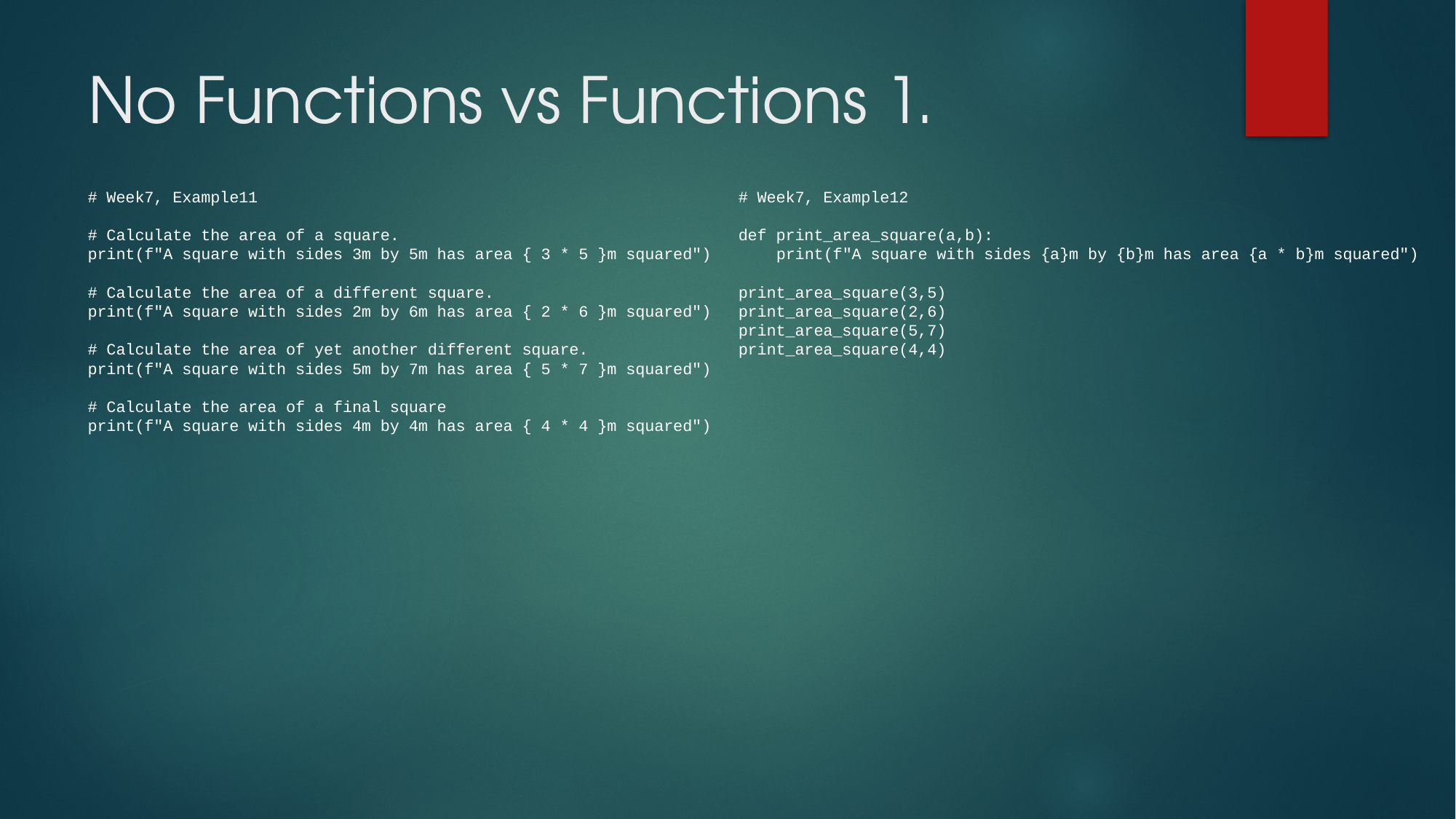

# No Functions vs Functions 1.
# Week7, Example11

# Calculate the area of a square.
print(f"A square with sides 3m by 5m has area { 3 * 5 }m squared")

# Calculate the area of a different square.
print(f"A square with sides 2m by 6m has area { 2 * 6 }m squared")

# Calculate the area of yet another different square.
print(f"A square with sides 5m by 7m has area { 5 * 7 }m squared")

# Calculate the area of a final square
print(f"A square with sides 4m by 4m has area { 4 * 4 }m squared")

# Week7, Example12

def print_area_square(a,b):
    print(f"A square with sides {a}m by {b}m has area {a * b}m squared")

print_area_square(3,5)
print_area_square(2,6)
print_area_square(5,7)
print_area_square(4,4)